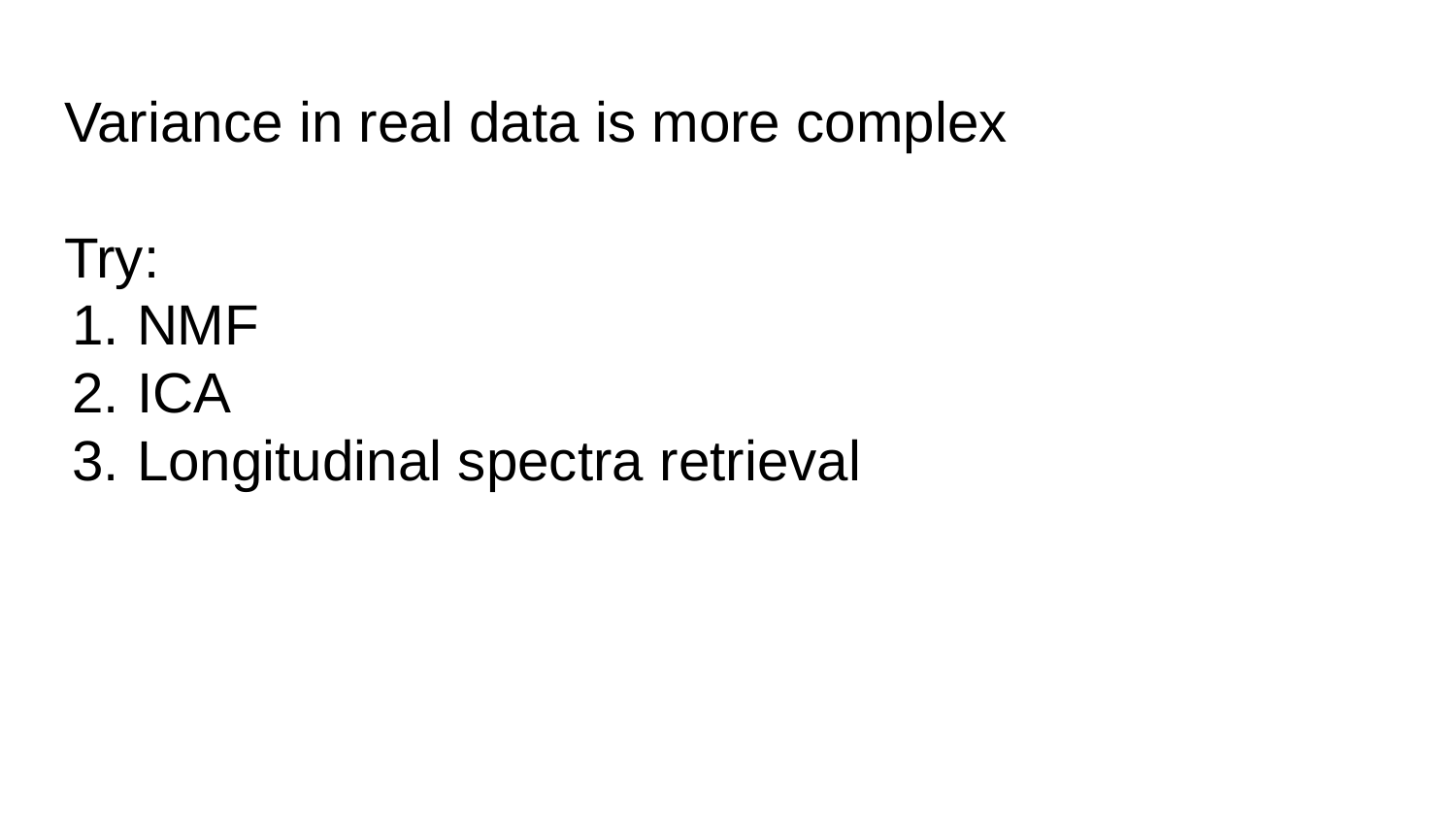

# Variance in real data is more complex

Try:
NMF
ICA
Longitudinal spectra retrieval